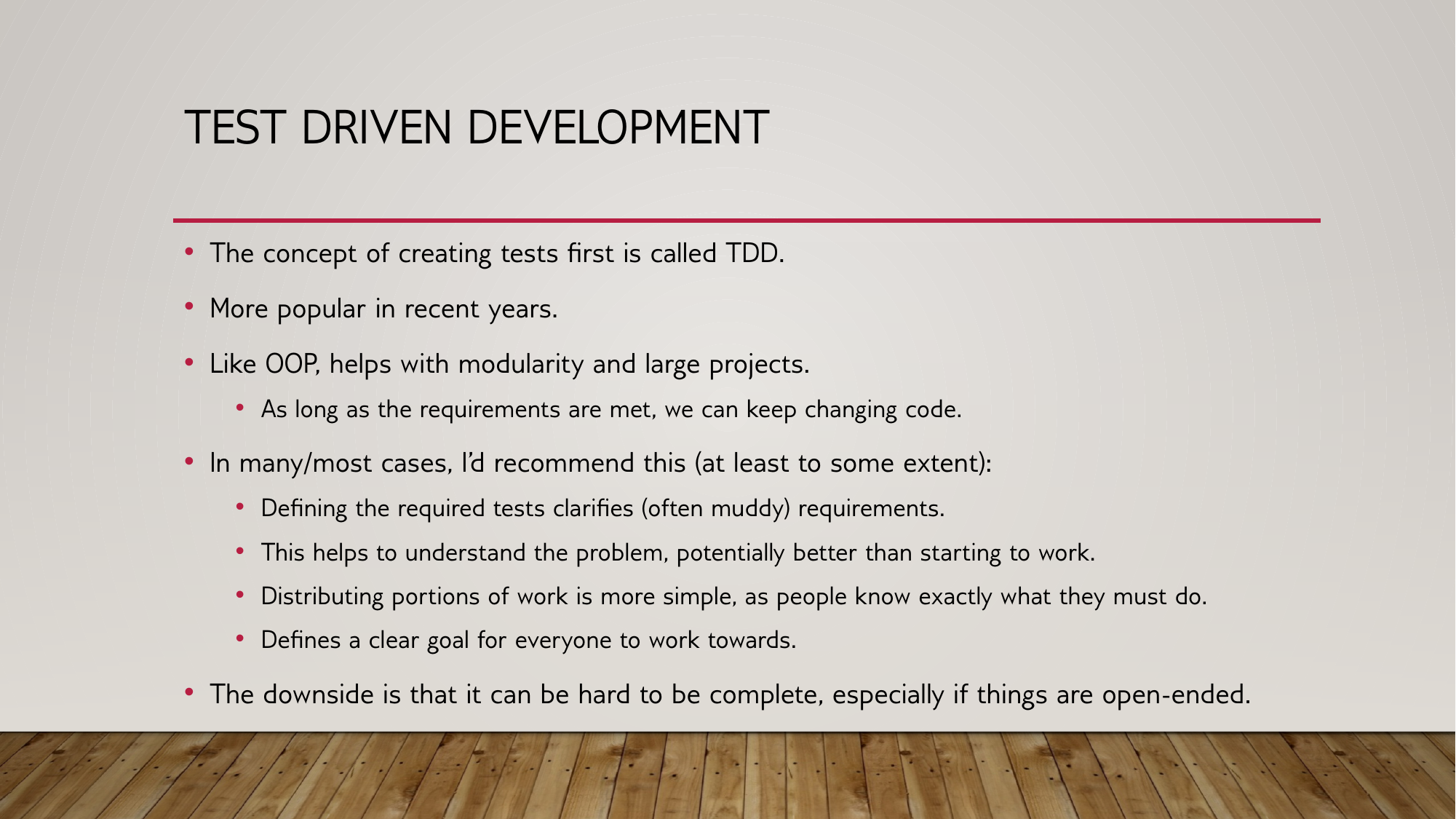

# Test Driven Development
The concept of creating tests first is called TDD.
More popular in recent years.
Like OOP, helps with modularity and large projects.
As long as the requirements are met, we can keep changing code.
In many/most cases, I’d recommend this (at least to some extent):
Defining the required tests clarifies (often muddy) requirements.
This helps to understand the problem, potentially better than starting to work.
Distributing portions of work is more simple, as people know exactly what they must do.
Defines a clear goal for everyone to work towards.
The downside is that it can be hard to be complete, especially if things are open-ended.